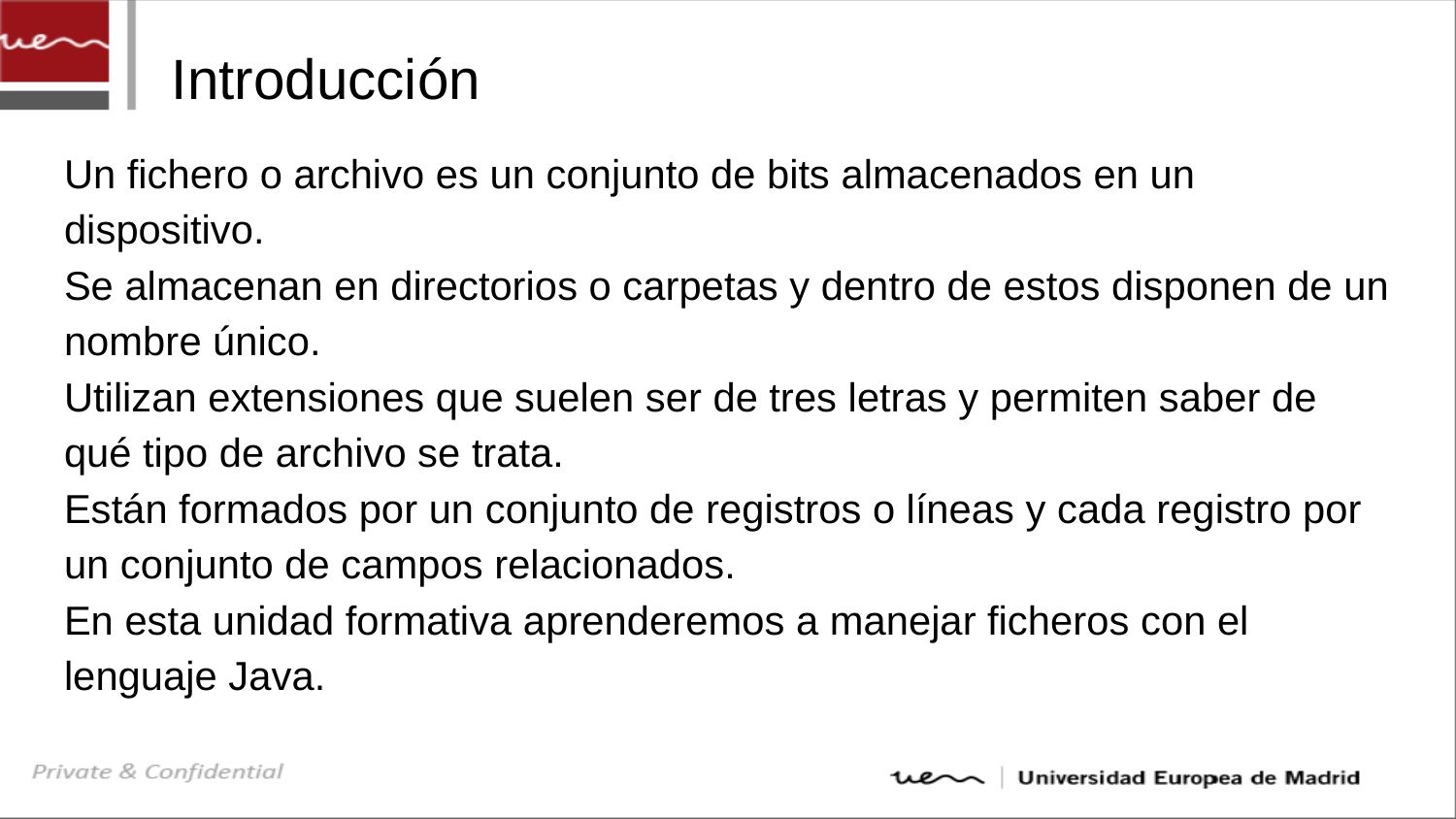

# Introducción
Un fichero o archivo es un conjunto de bits almacenados en un dispositivo.
Se almacenan en directorios o carpetas y dentro de estos disponen de un nombre único.
Utilizan extensiones que suelen ser de tres letras y permiten saber de qué tipo de archivo se trata.
Están formados por un conjunto de registros o líneas y cada registro por un conjunto de campos relacionados.
En esta unidad formativa aprenderemos a manejar ficheros con el lenguaje Java.